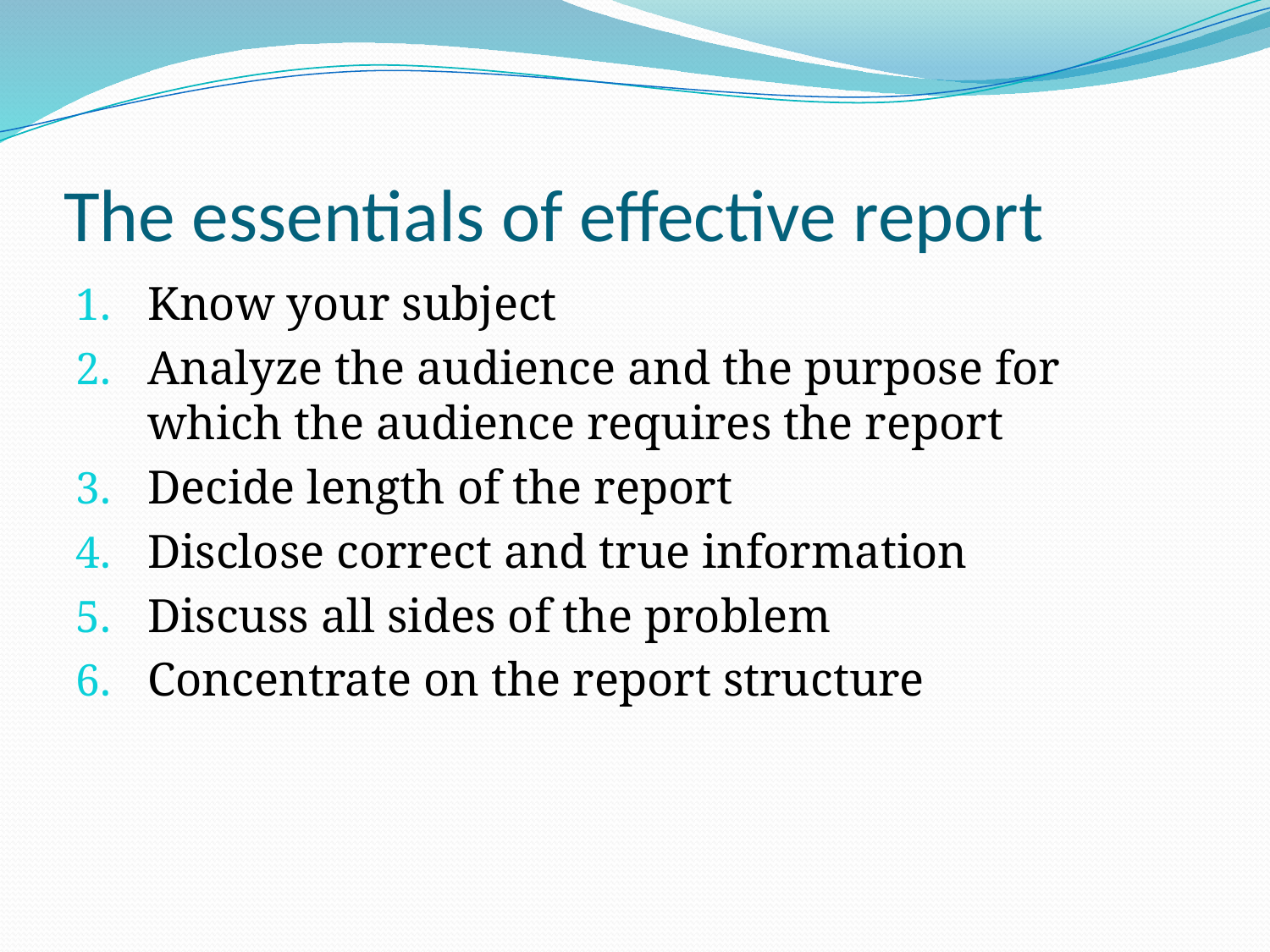

# The essentials of effective report
Know your subject
Analyze the audience and the purpose for which the audience requires the report
Decide length of the report
Disclose correct and true information
Discuss all sides of the problem
Concentrate on the report structure